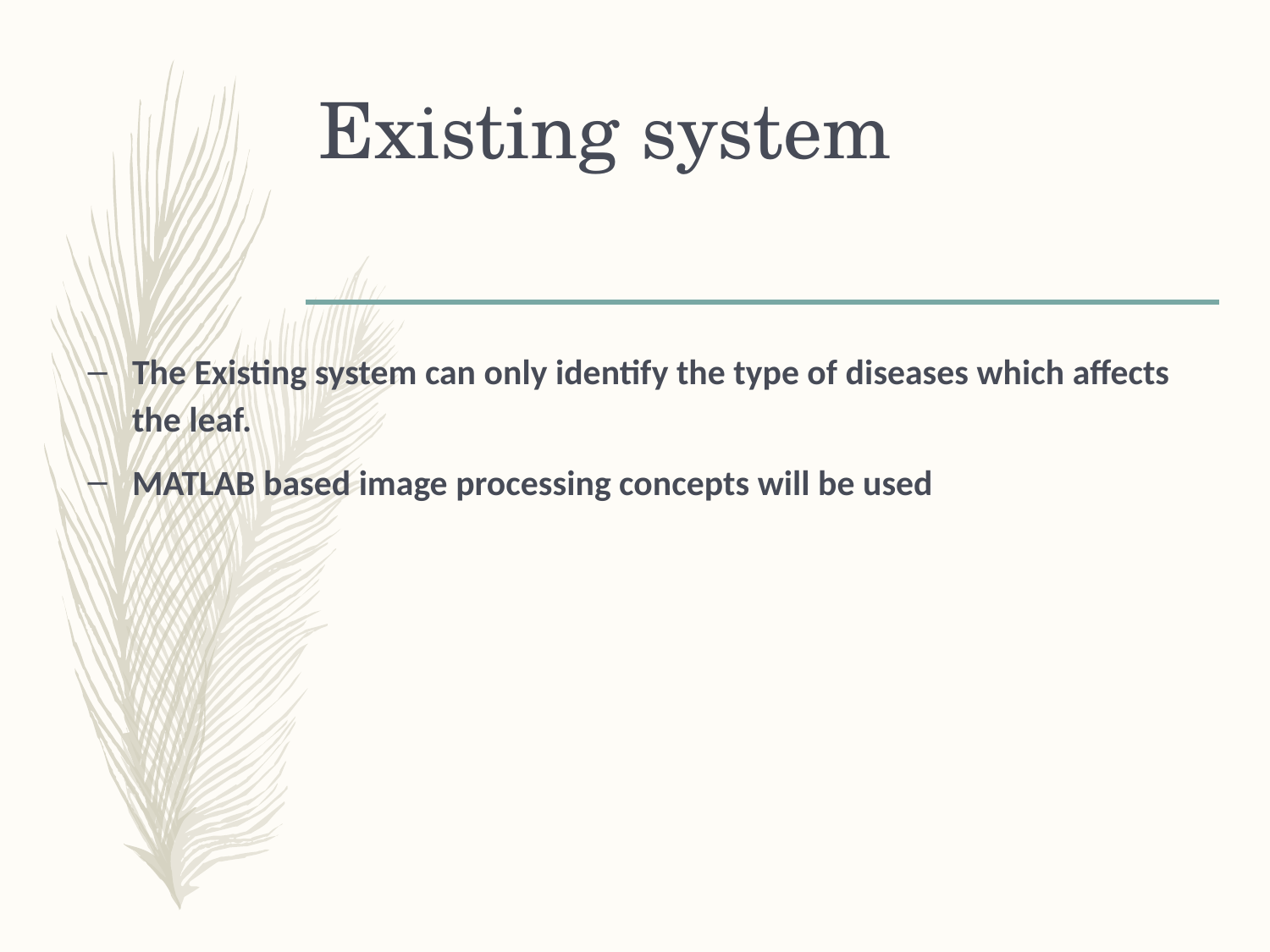

# Existing system
The Existing system can only identify the type of diseases which affects the leaf.
MATLAB based image processing concepts will be used